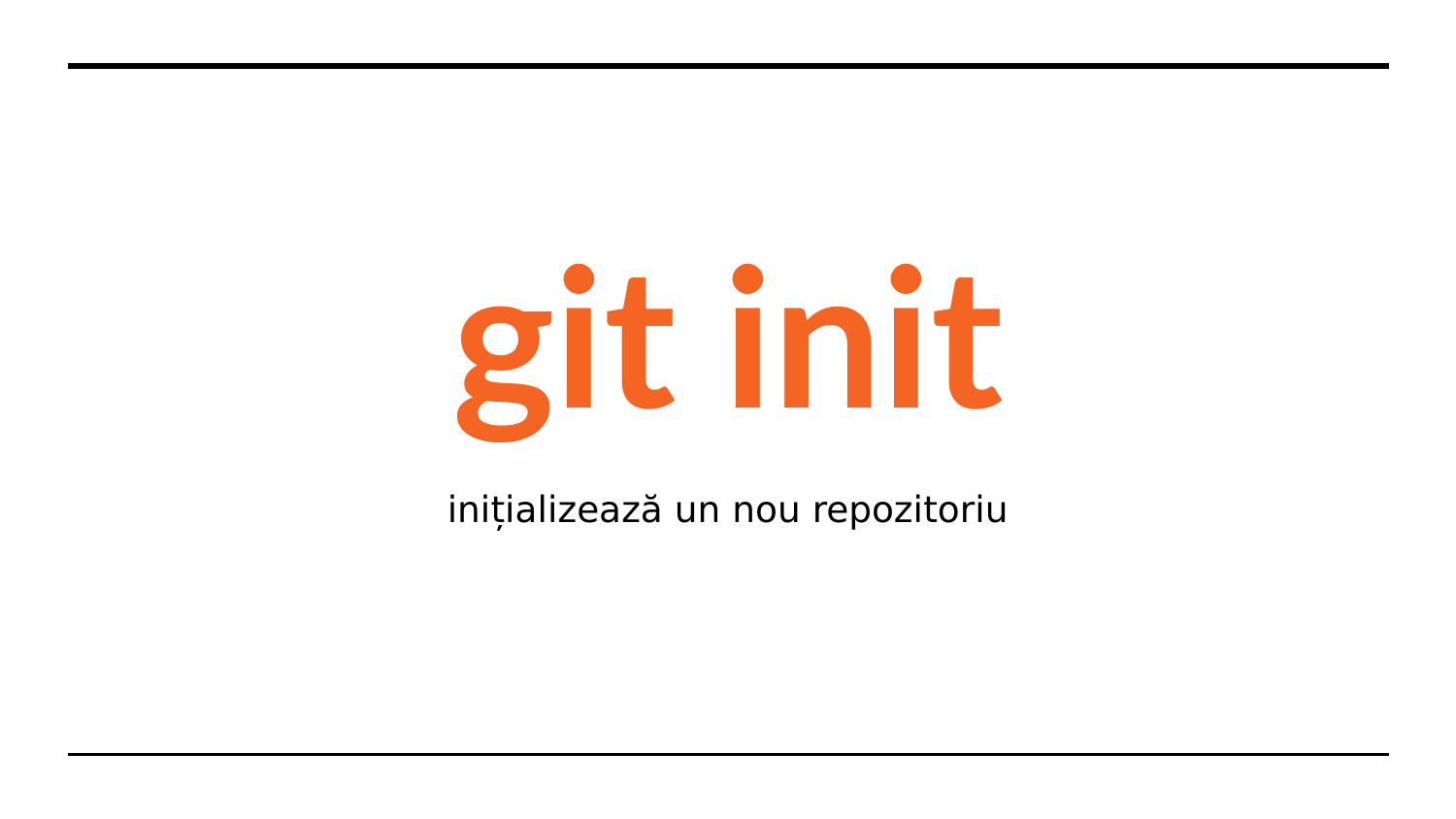

# git init
inițializează un nou repozitoriu